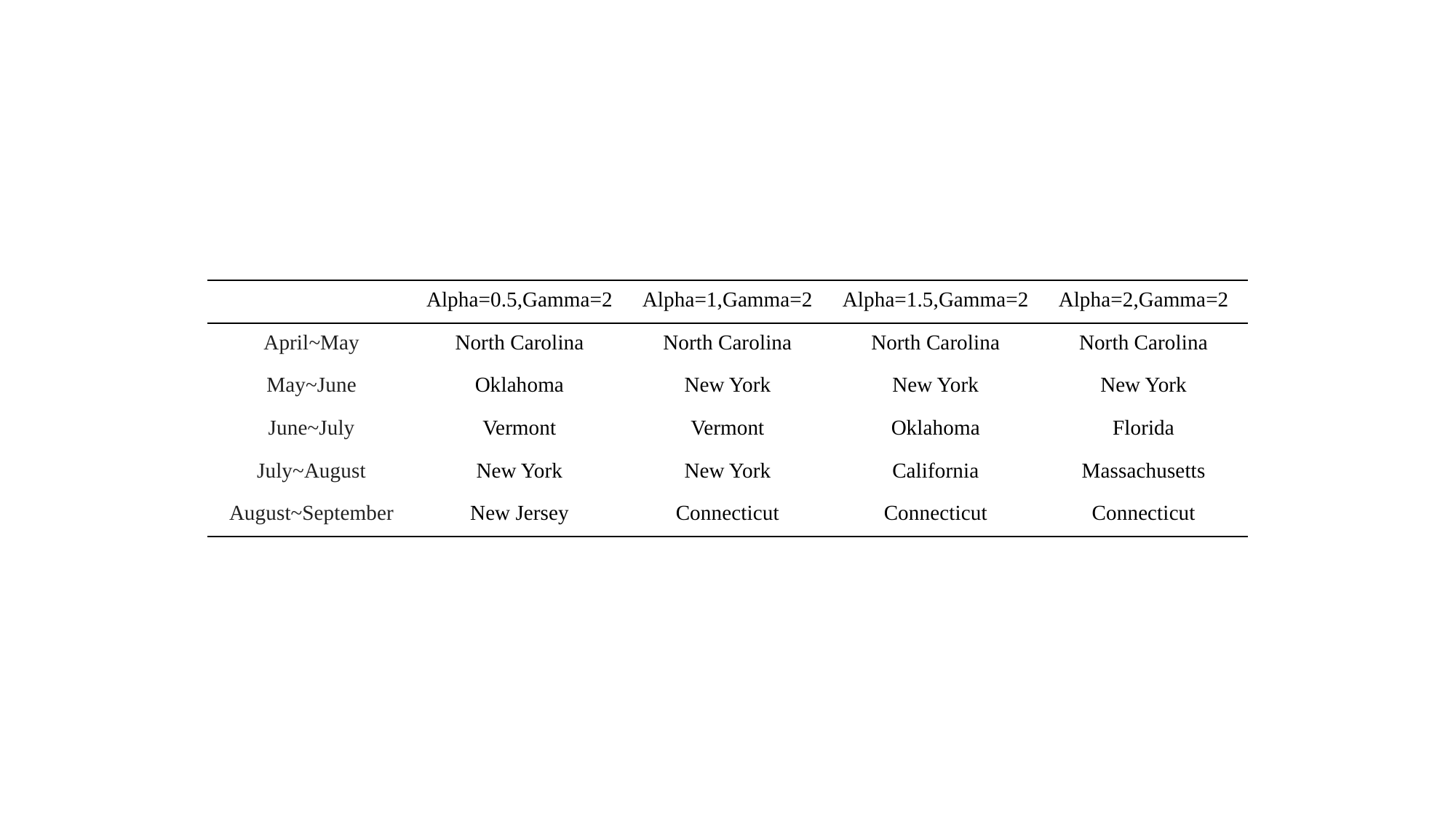

|  | Alpha=0.5,Gamma=2 | Alpha=1,Gamma=2 | Alpha=1.5,Gamma=2 | Alpha=2,Gamma=2 |
| --- | --- | --- | --- | --- |
| April~May | North Carolina | North Carolina | North Carolina | North Carolina |
| May~June | Oklahoma | New York | New York | New York |
| June~July | Vermont | Vermont | Oklahoma | Florida |
| July~August | New York | New York | California | Massachusetts |
| August~September | New Jersey | Connecticut | Connecticut | Connecticut |